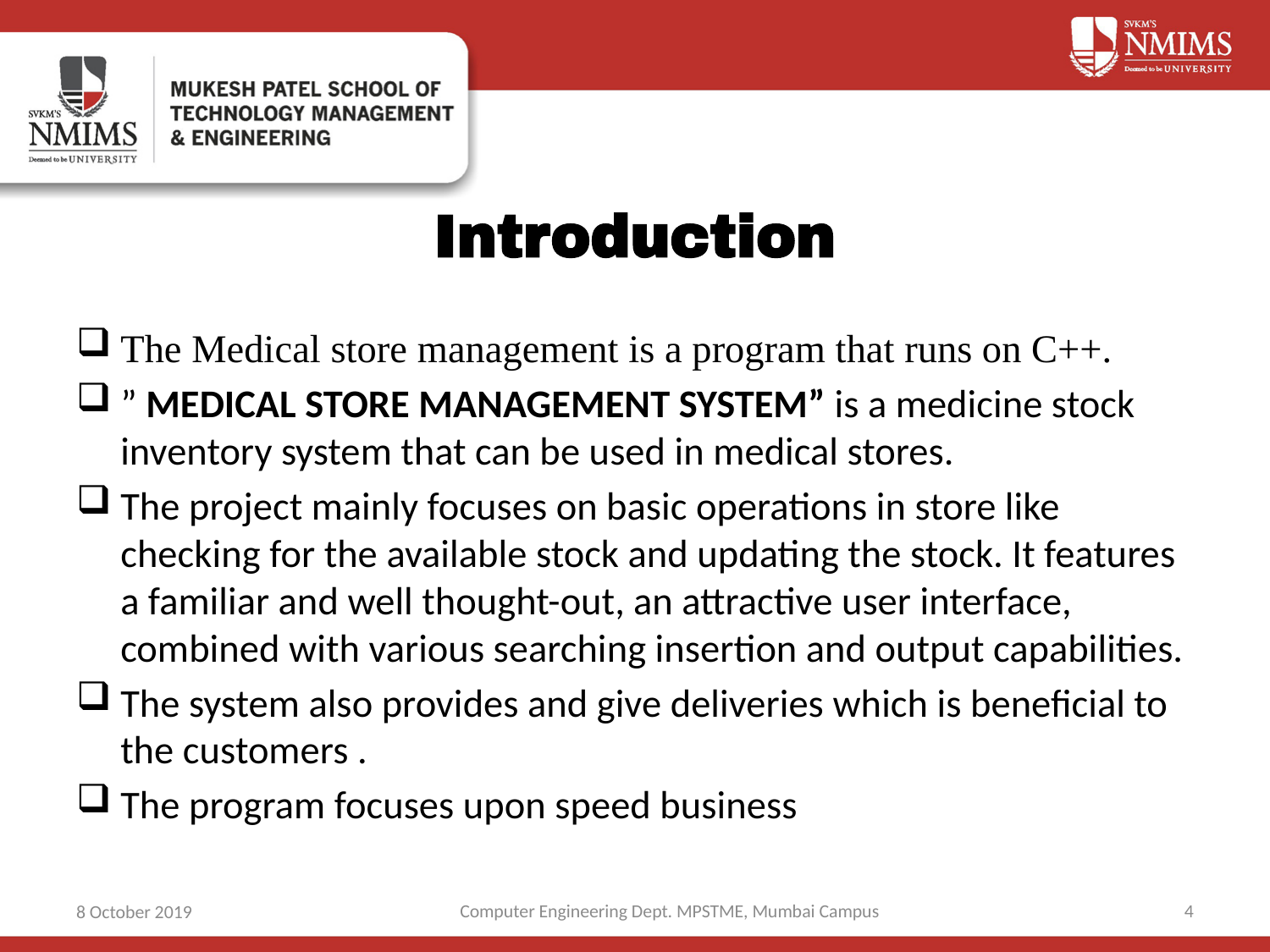

# Introduction
The Medical store management is a program that runs on C++.
” MEDICAL STORE MANAGEMENT SYSTEM” is a medicine stock inventory system that can be used in medical stores.
The project mainly focuses on basic operations in store like checking for the available stock and updating the stock. It features a familiar and well thought-out, an attractive user interface, combined with various searching insertion and output capabilities.
The system also provides and give deliveries which is beneficial to the customers .
The program focuses upon speed business

Computer Engineering Dept. MPSTME, Mumbai Campus
4
8 October 2019